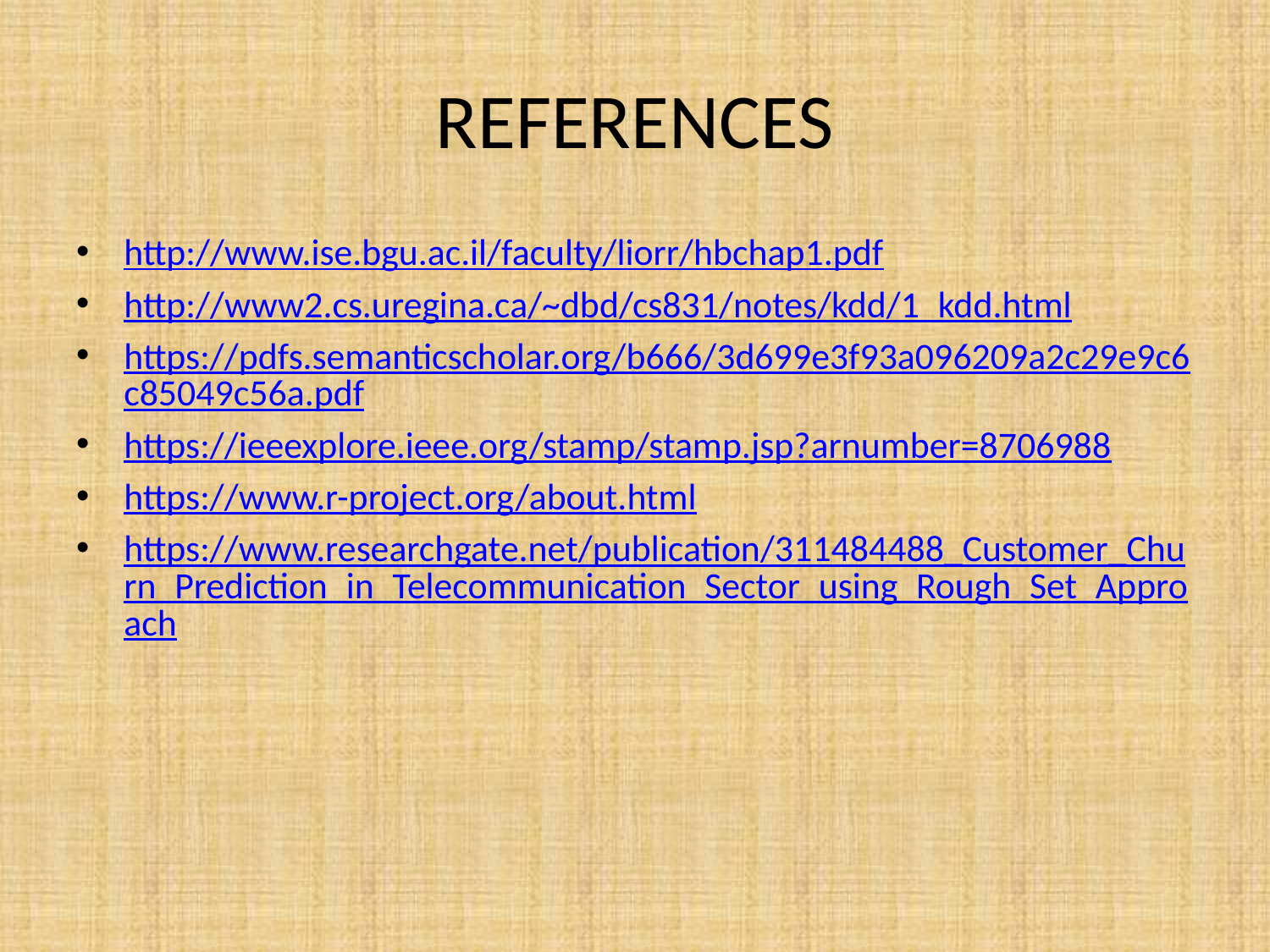

# REFERENCES
http://www.ise.bgu.ac.il/faculty/liorr/hbchap1.pdf
http://www2.cs.uregina.ca/~dbd/cs831/notes/kdd/1_kdd.html
https://pdfs.semanticscholar.org/b666/3d699e3f93a096209a2c29e9c6c85049c56a.pdf
https://ieeexplore.ieee.org/stamp/stamp.jsp?arnumber=8706988
https://www.r-project.org/about.html
https://www.researchgate.net/publication/311484488_Customer_Churn_Prediction_in_Telecommunication_Sector_using_Rough_Set_Approach